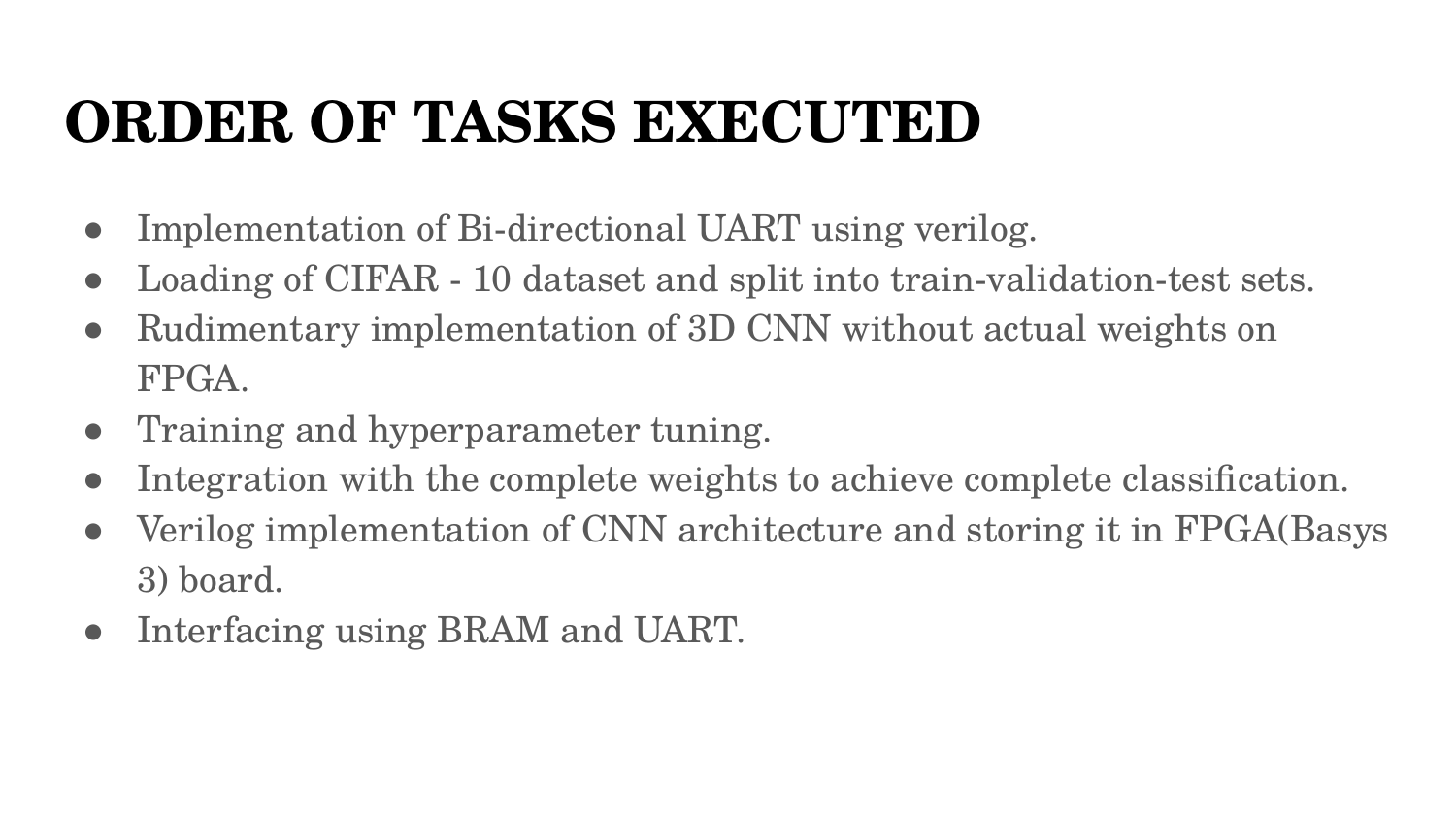

# ORDER OF TASKS EXECUTED
Implementation of Bi-directional UART using verilog.
Loading of CIFAR - 10 dataset and split into train-validation-test sets.
Rudimentary implementation of 3D CNN without actual weights on FPGA.
Training and hyperparameter tuning.
Integration with the complete weights to achieve complete classification.
Verilog implementation of CNN architecture and storing it in FPGA(Basys 3) board.
Interfacing using BRAM and UART.